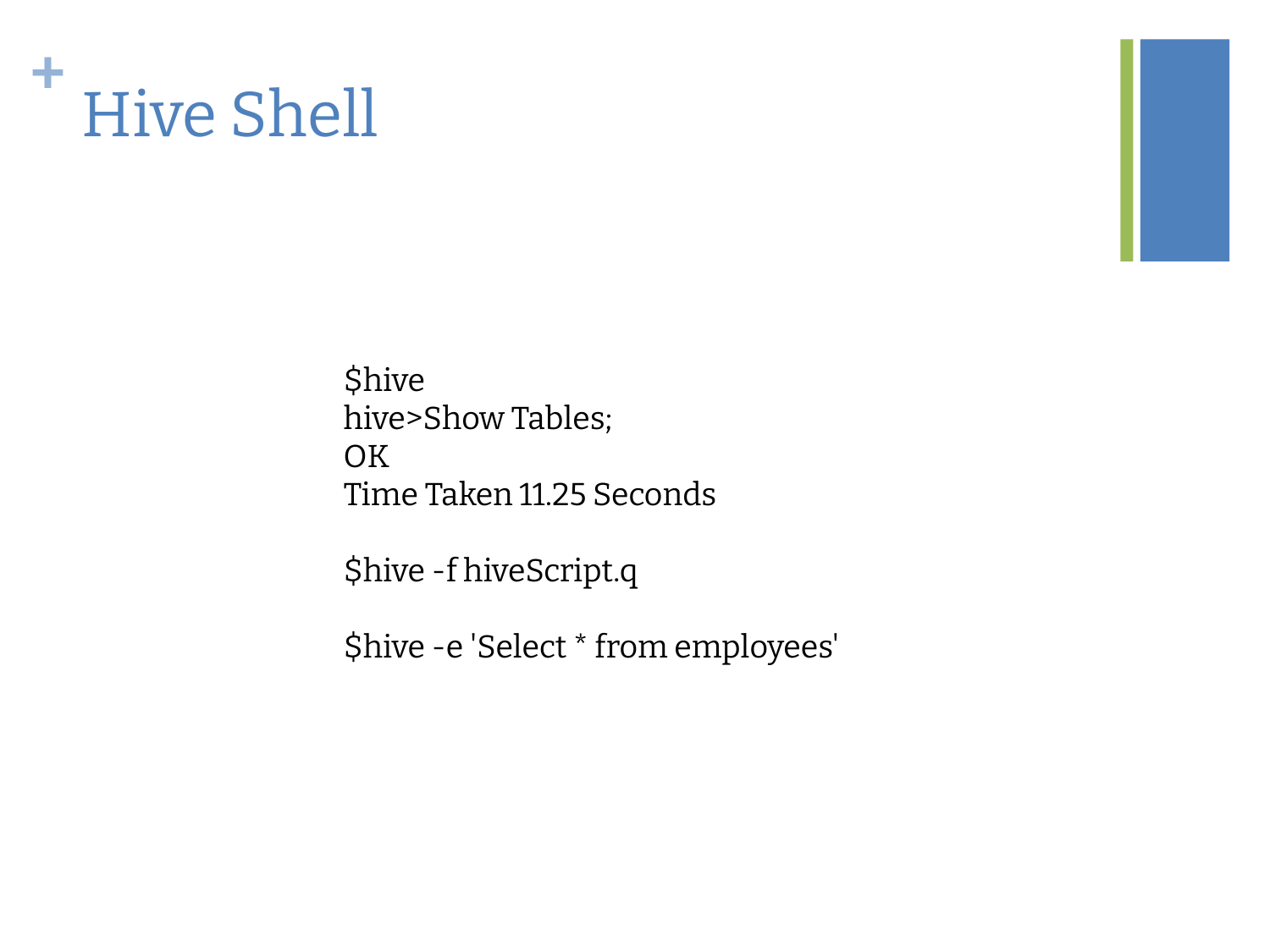

# Hive Shell
$hive
hive>Show Tables;
OK
Time Taken 11.25 Seconds

$hive -f hiveScript.q

$hive -e 'Select * from employees'